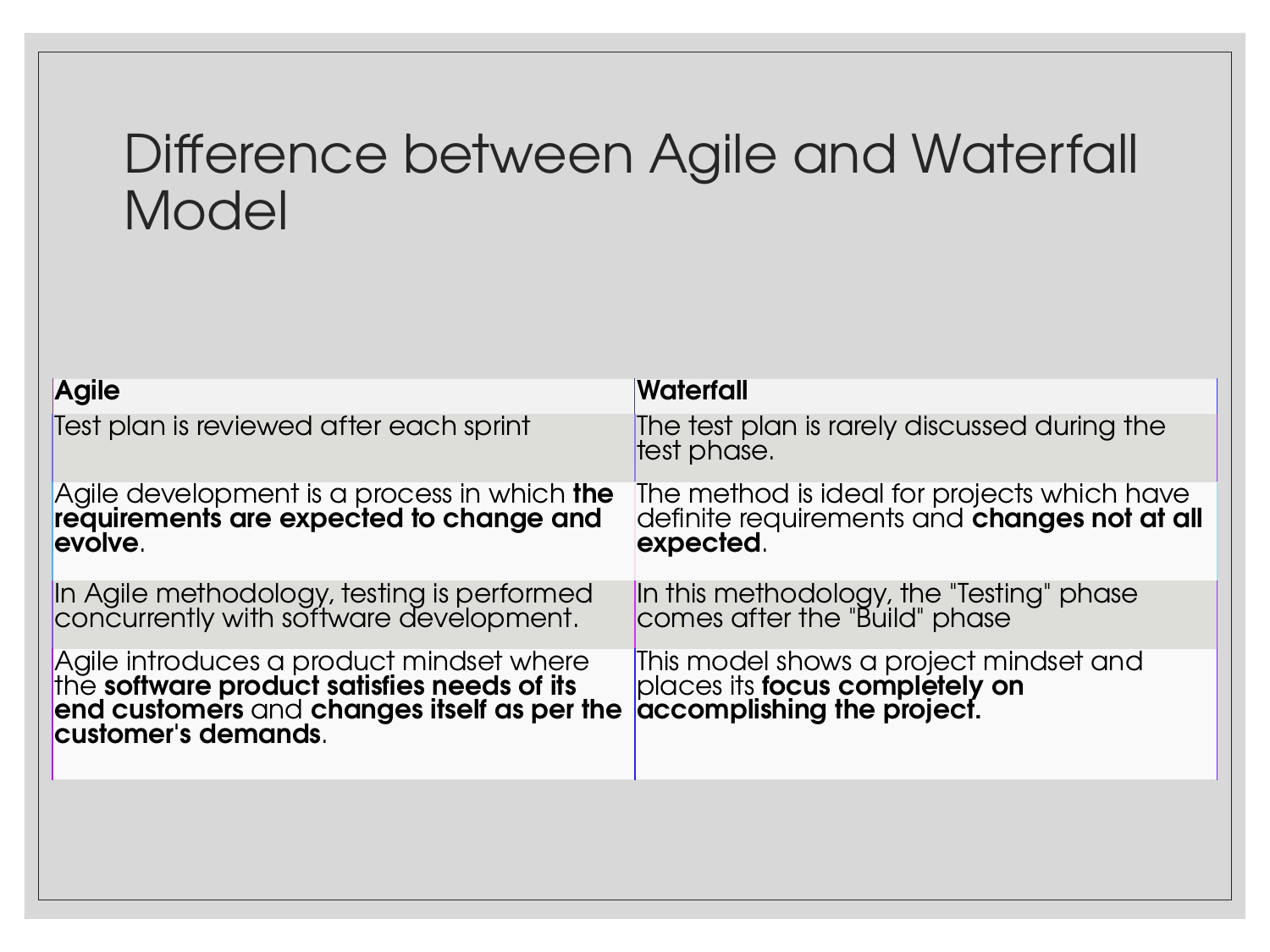

# Difference between Agile and Waterfall Model
| Agile | Waterfall |
| --- | --- |
| Test plan is reviewed after each sprint | The test plan is rarely discussed during the test phase. |
| Agile development is a process in which the requirements are expected to change and evolve. | The method is ideal for projects which have definite requirements and changes not at all expected. |
| In Agile methodology, testing is performed concurrently with software development. | In this methodology, the "Testing" phase comes after the "Build" phase |
| Agile introduces a product mindset where the software product satisfies needs of its end customers and changes itself as per the customer's demands. | This model shows a project mindset and places its focus completely on accomplishing the project. |